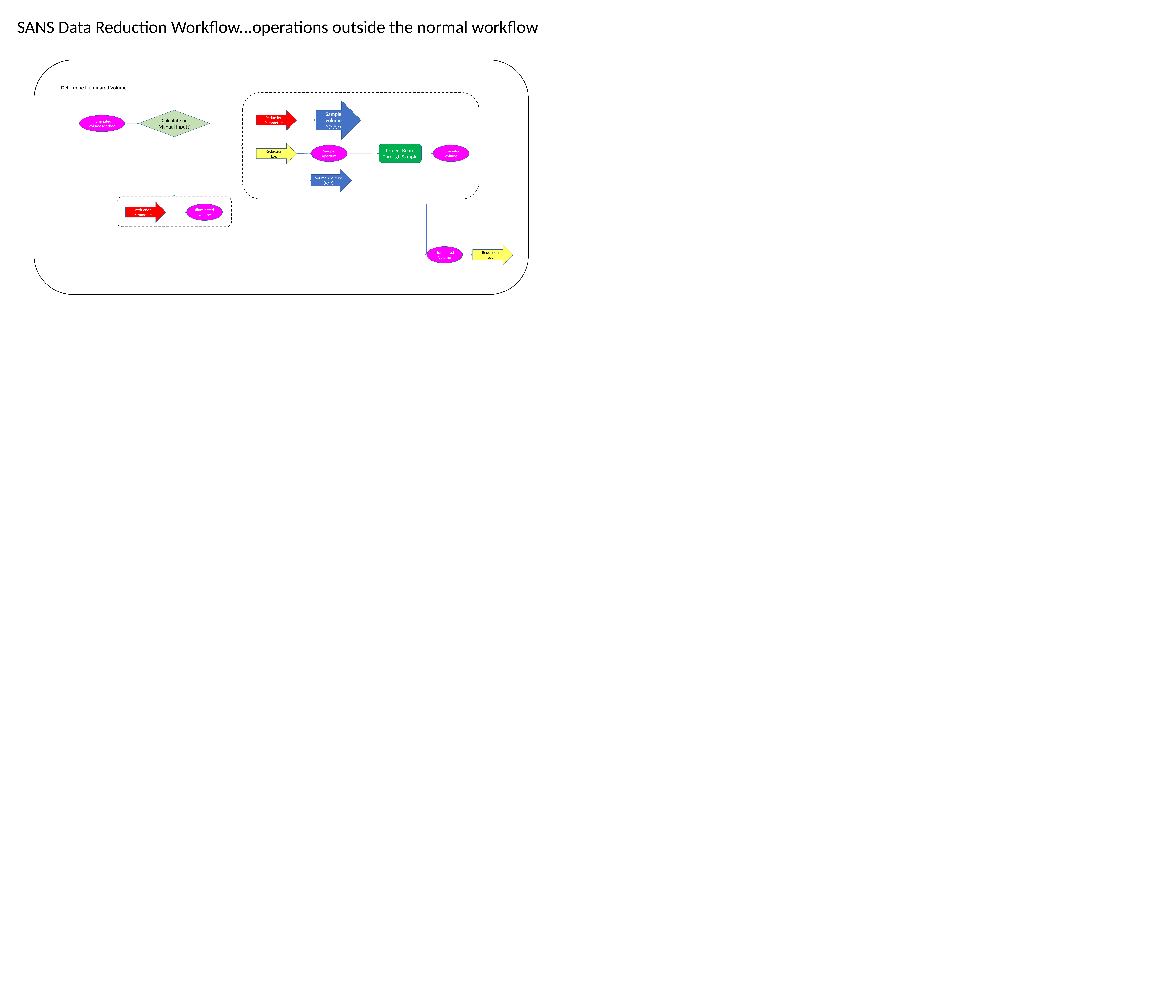

SANS Data Reduction Workflow...operations outside the normal workflow

Determine Illuminated Volume

Sample Volume S(X,Y,Z)
Reduction
Parameters
Calculate or Manual Input?
Illuminated Volume Method
Reduction
Log
Project Beam Through Sample
Illuminated Volume
Sample Aperture
Source Aperture (X,Y,Z)

Reduction
Parameters
Illuminated Volume
Reduction
Log
Illuminated Volume